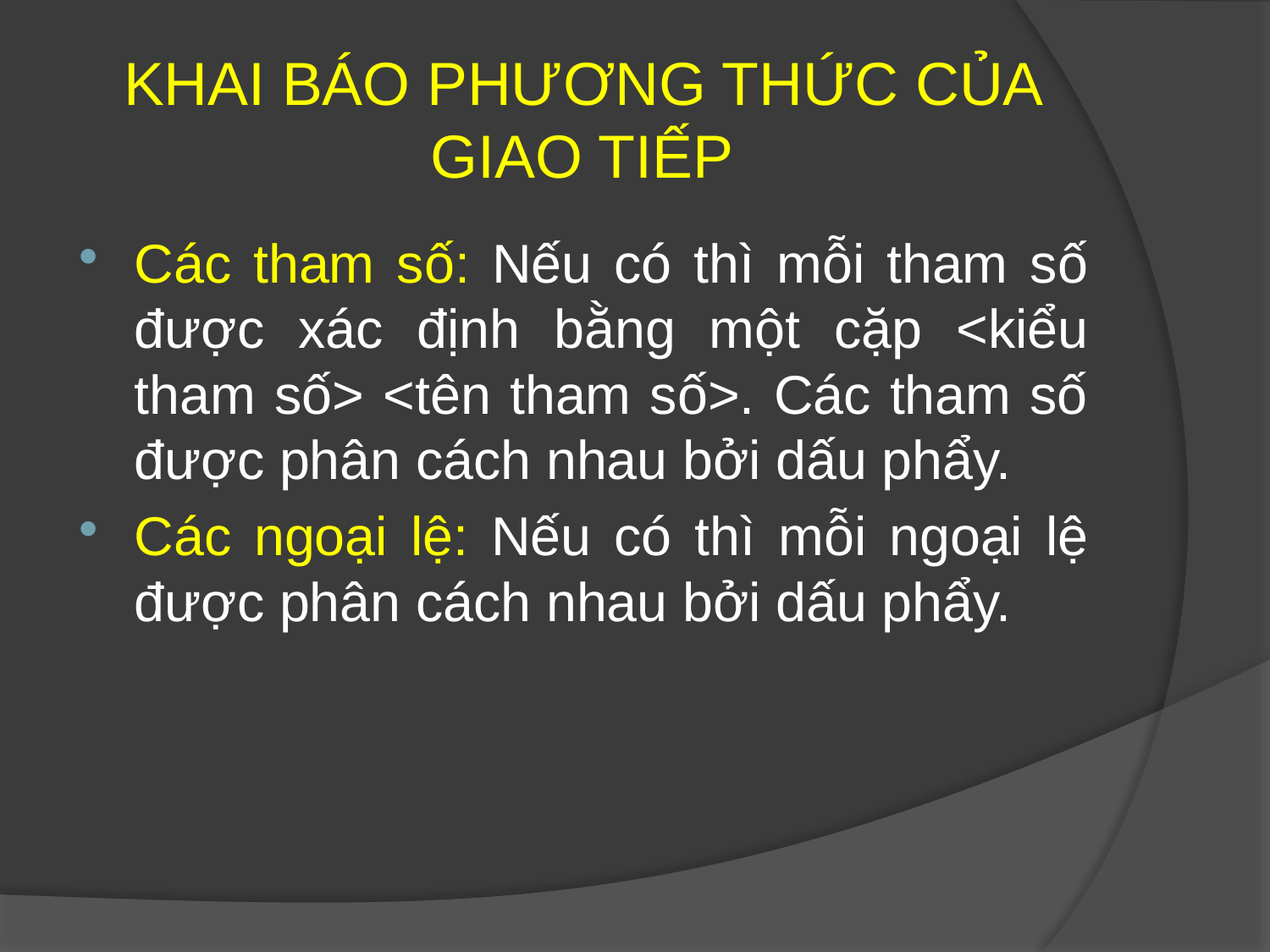

# KHAI BÁO PHƯƠNG THỨC CỦA GIAO TIẾP
Các tham số: Nếu có thì mỗi tham số được xác định bằng một cặp <kiểu tham số> <tên tham số>. Các tham số được phân cách nhau bởi dấu phẩy.
Các ngoại lệ: Nếu có thì mỗi ngoại lệ được phân cách nhau bởi dấu phẩy.